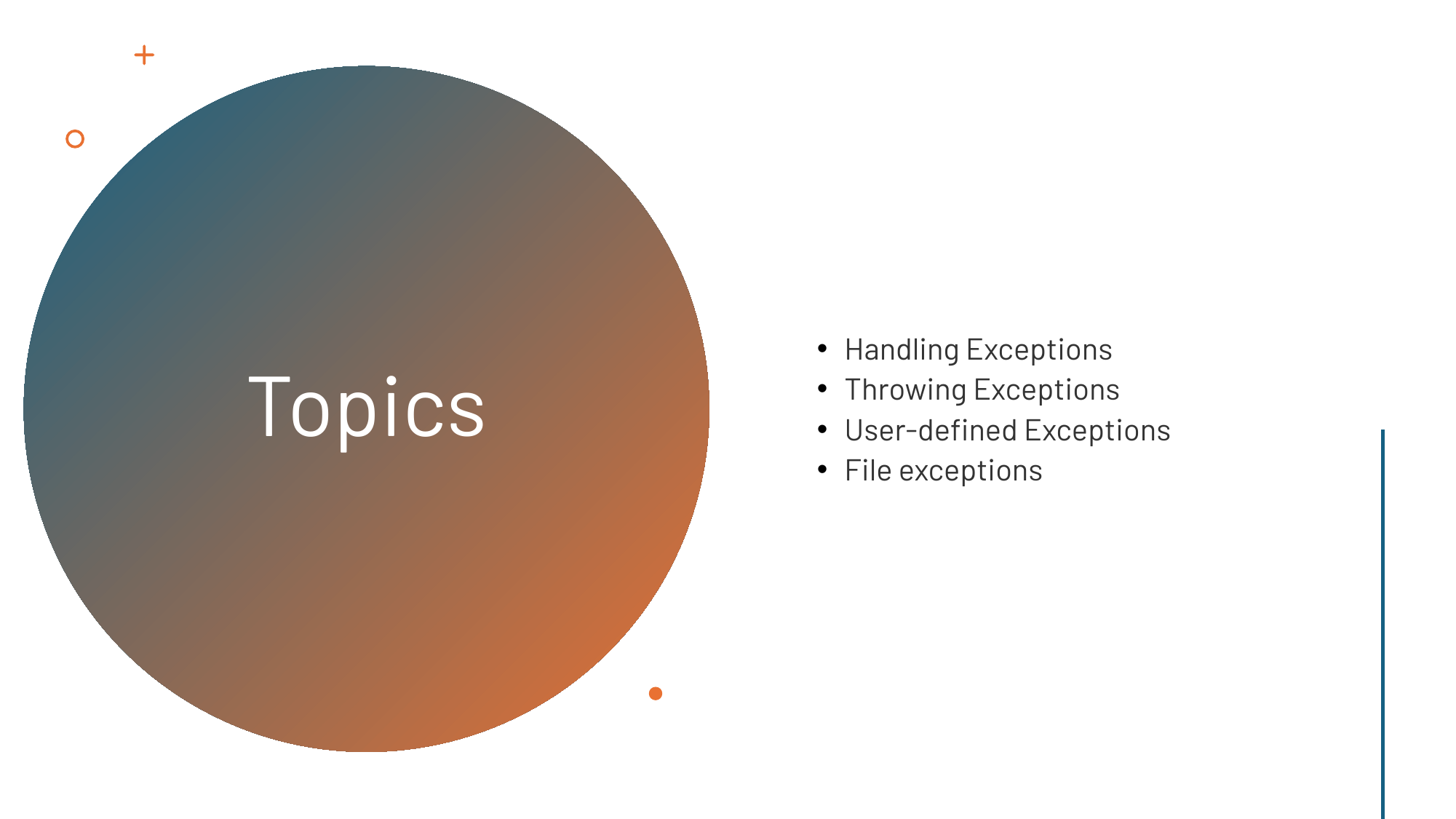

Handling Exceptions
Throwing Exceptions
User-defined Exceptions
File exceptions

# Topics